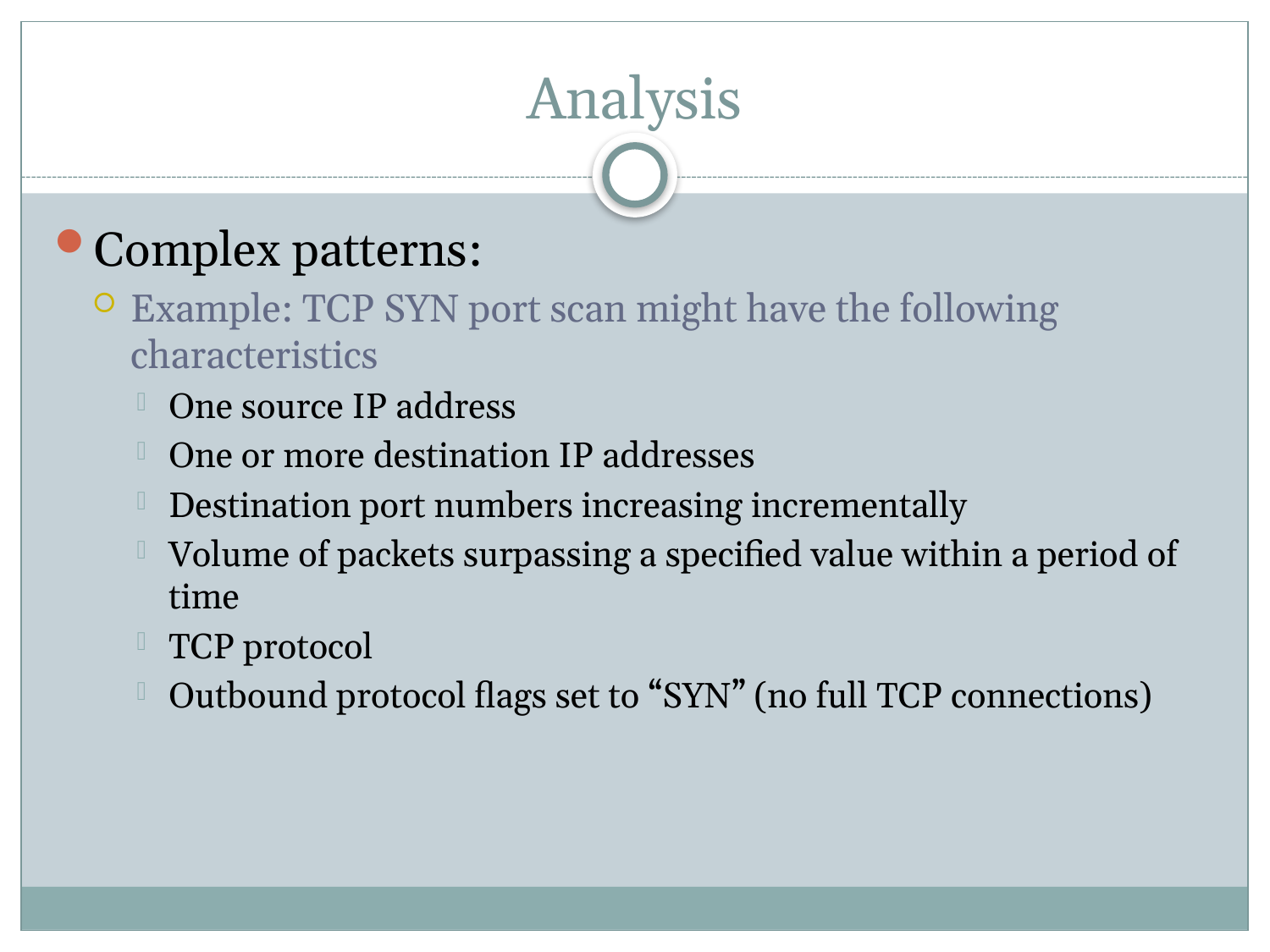

# Analysis
Complex patterns:
Example: TCP SYN port scan might have the following characteristics
One source IP address
One or more destination IP addresses
Destination port numbers increasing incrementally
Volume of packets surpassing a specified value within a period of time
TCP protocol
Outbound protocol flags set to “SYN” (no full TCP connections)